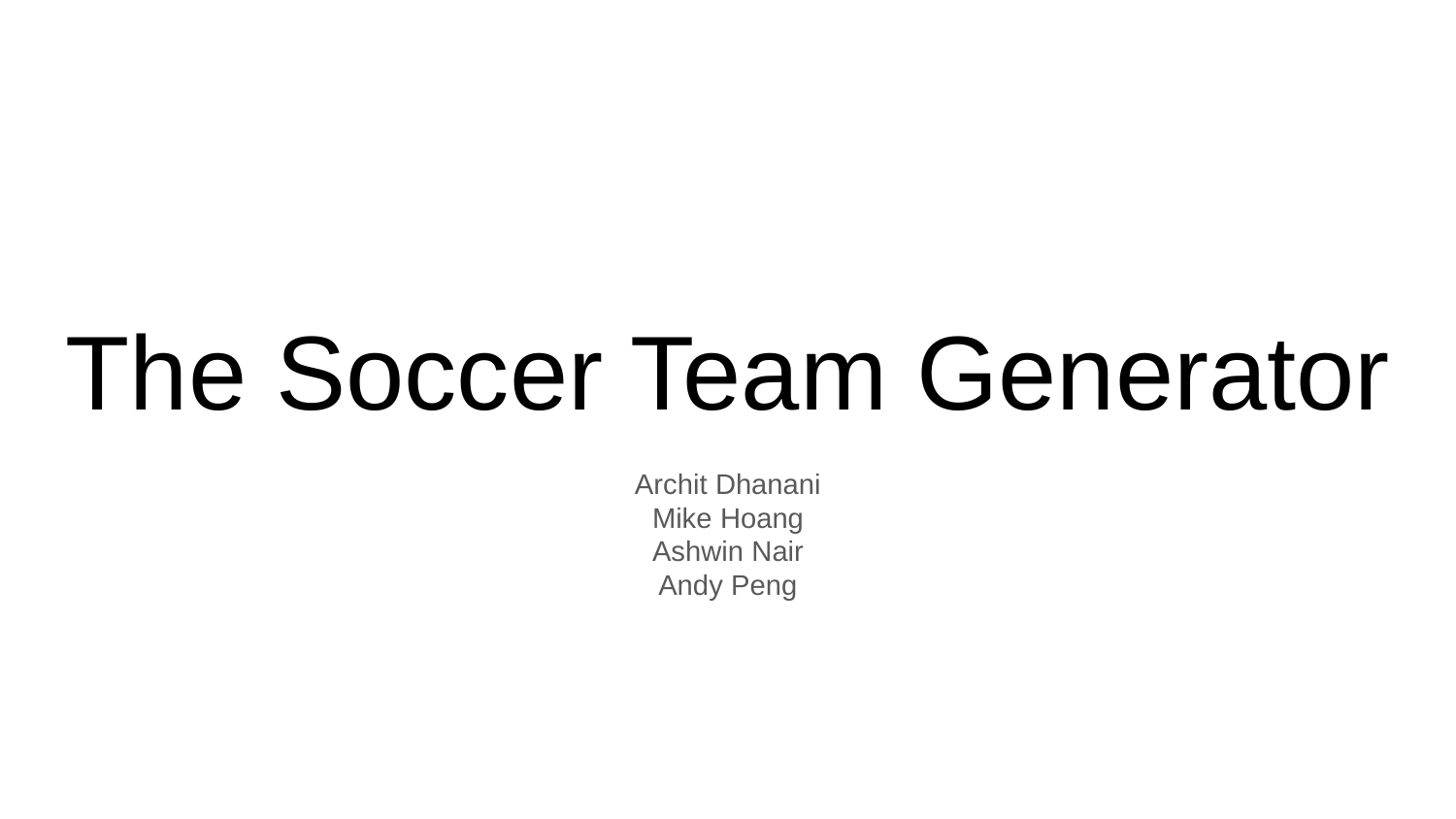

# The Soccer Team Generator
Archit Dhanani
Mike Hoang
Ashwin Nair
Andy Peng